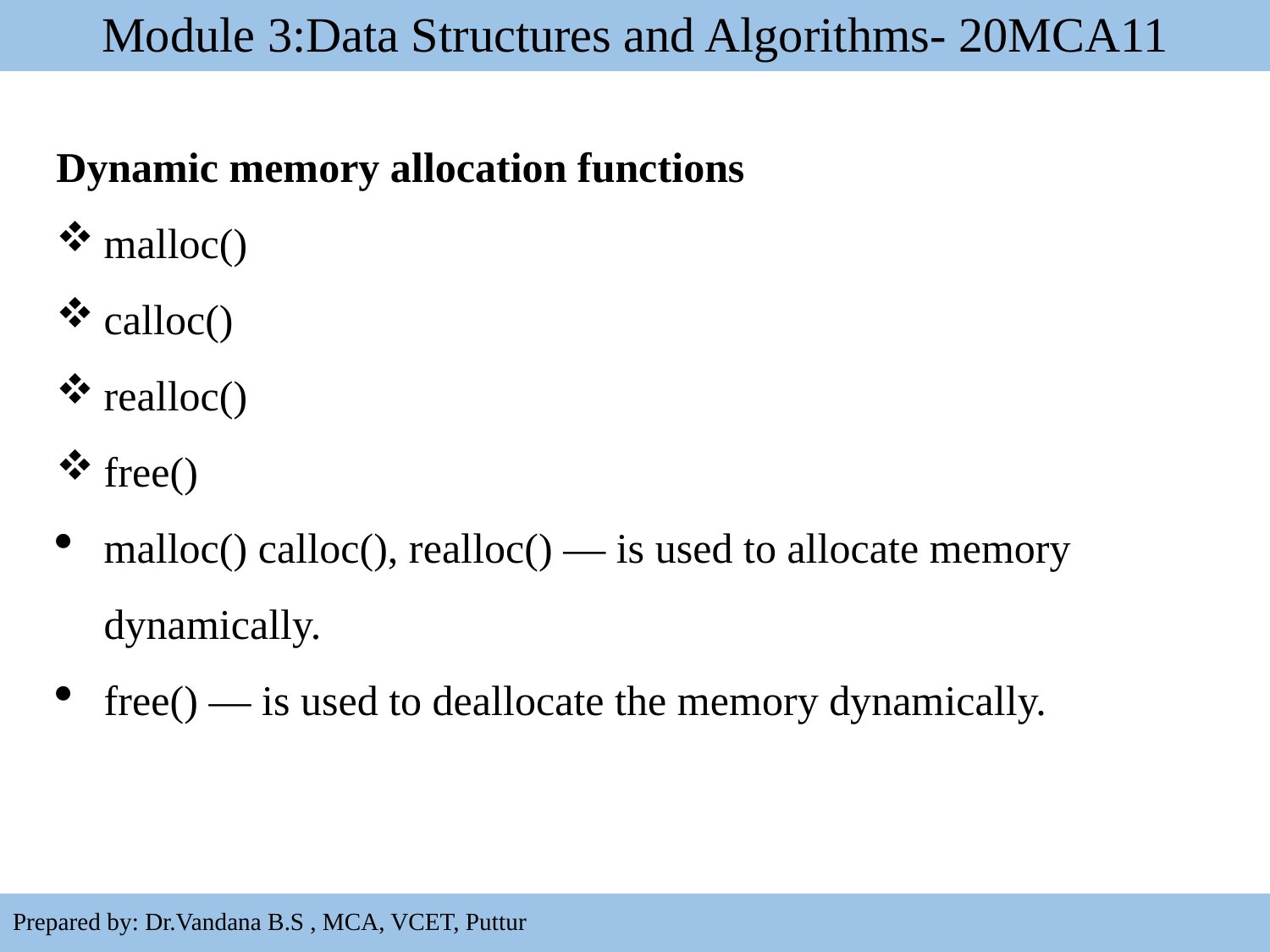

# Module 3:Data Structures and Algorithms- 20MCA11
Dynamic memory allocation functions
malloc()
calloc()
realloc()
free()
malloc() calloc(), realloc() — is used to allocate memory dynamically.
free() — is used to deallocate the memory dynamically.
6
Prepared by: Dr.Vandana B.S , MCA, VCET, Puttur